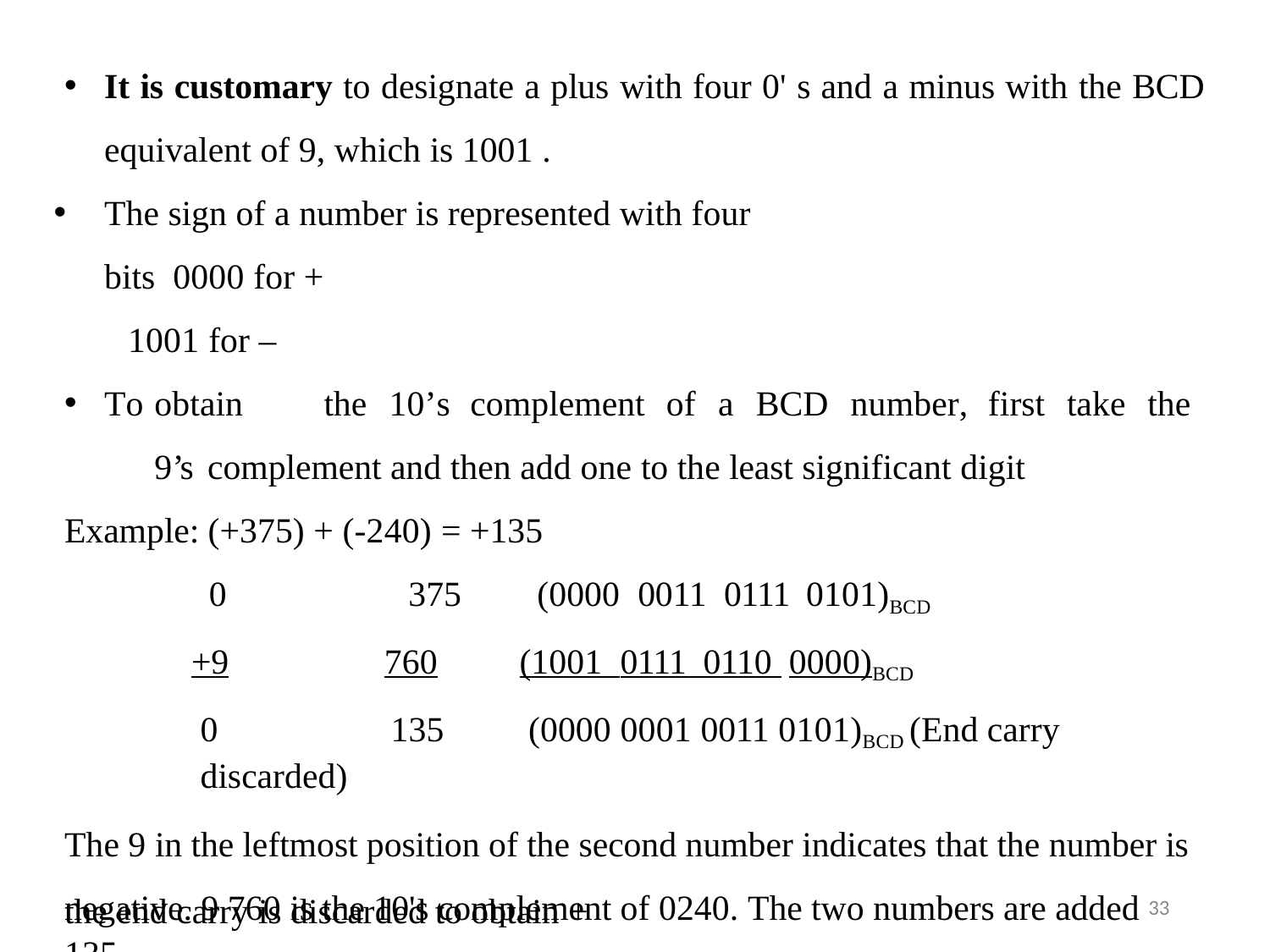

It is customary to designate a plus with four 0' s and a minus with the BCD
equivalent of 9, which is 1001 .
The sign of a number is represented with four bits  0000 for +
1001 for –
To	obtain	the	10’s	complement	of	a	BCD	number,	first	take	the	9’s  complement and then add one to the least significant digit
Example: (+375) + (-240) = +135
0	375	(0000  0011  0111 0101)BCD
+9	760	(1001  0111  0110 0000)BCD
0	135	(0000 0001 0011 0101)BCD (End carry discarded)
The 9 in the leftmost position of the second number indicates that the number is  negative. 9 760 is the 10's complement of 0240. The two numbers are added and
the end carry is discarded to obtain + 135.
33